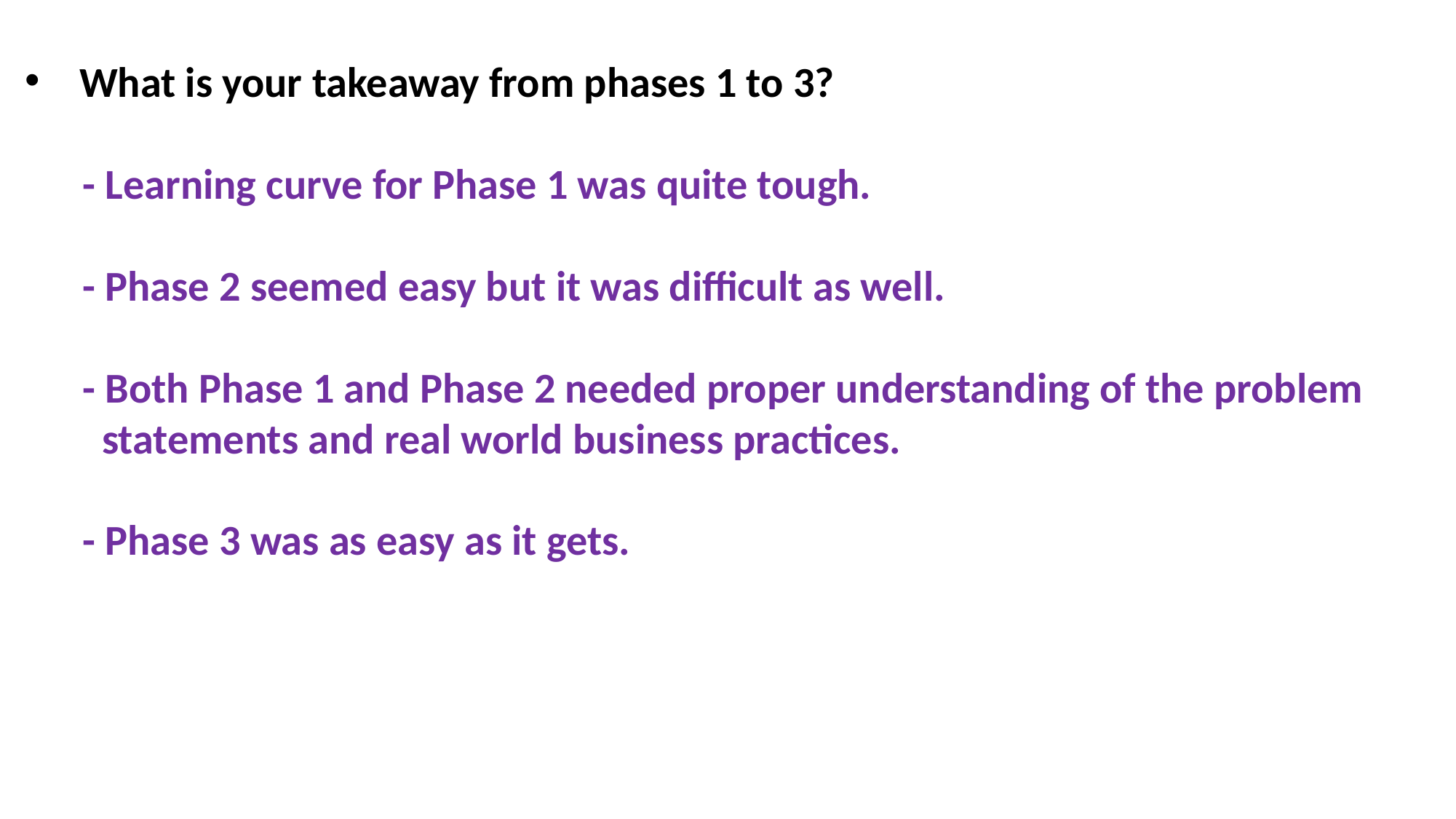

What is your takeaway from phases 1 to 3?

      - Learning curve for Phase 1 was quite tough.

      - Phase 2 seemed easy but it was difficult as well.

      - Both Phase 1 and Phase 2 needed proper understanding of the problem
        statements and real world business practices.

      - Phase 3 was as easy as it gets.